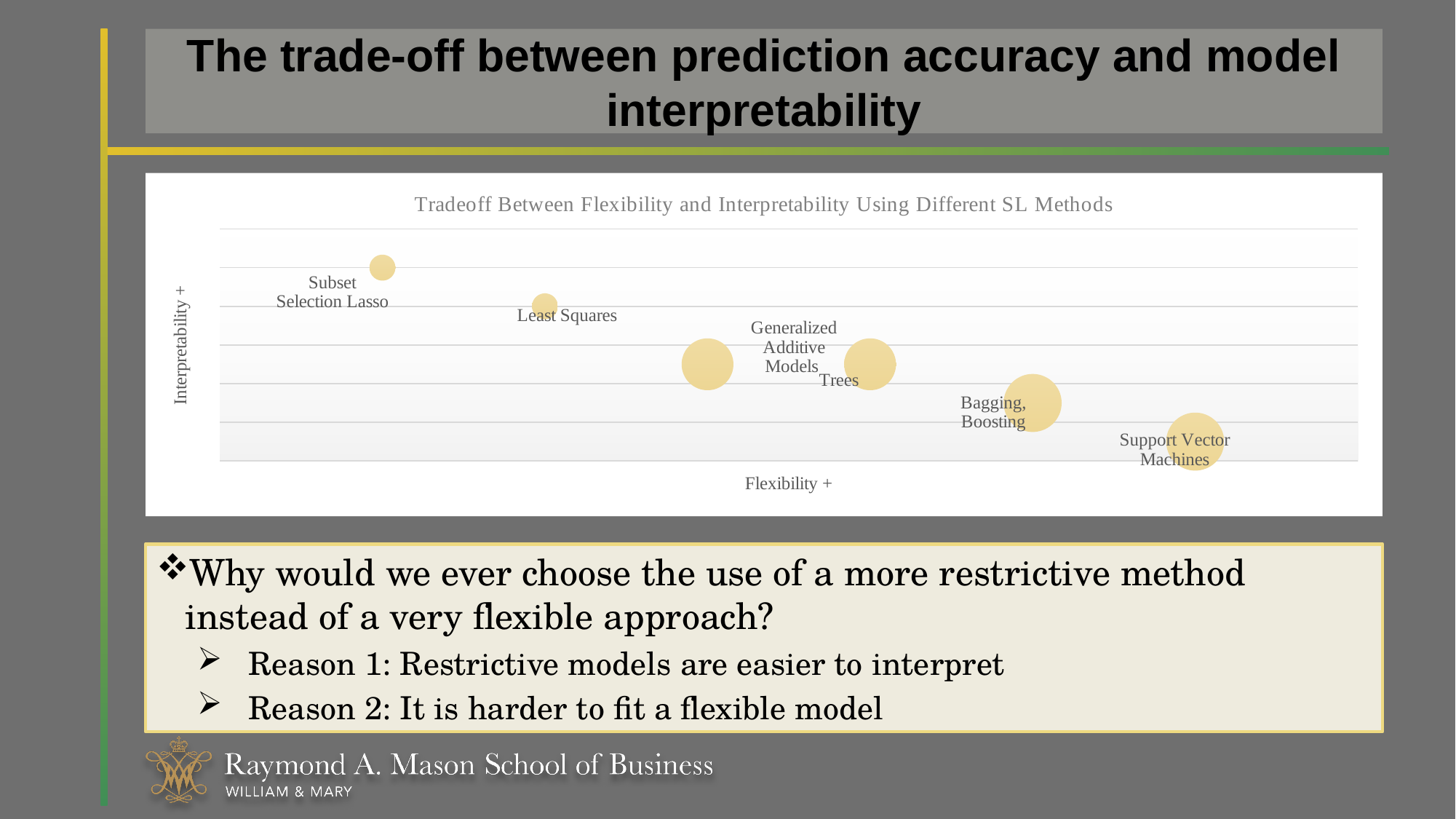

# The trade-off between prediction accuracy and model interpretability

### Chart: Tradeoff Between Flexibility and Interpretability Using Different SL Methods

| Category | Interpretability |
|---|---|
Why would we ever choose the use of a more restrictive method instead of a very flexible approach?
Reason 1: Restrictive models are easier to interpret
Reason 2: It is harder to fit a flexible model